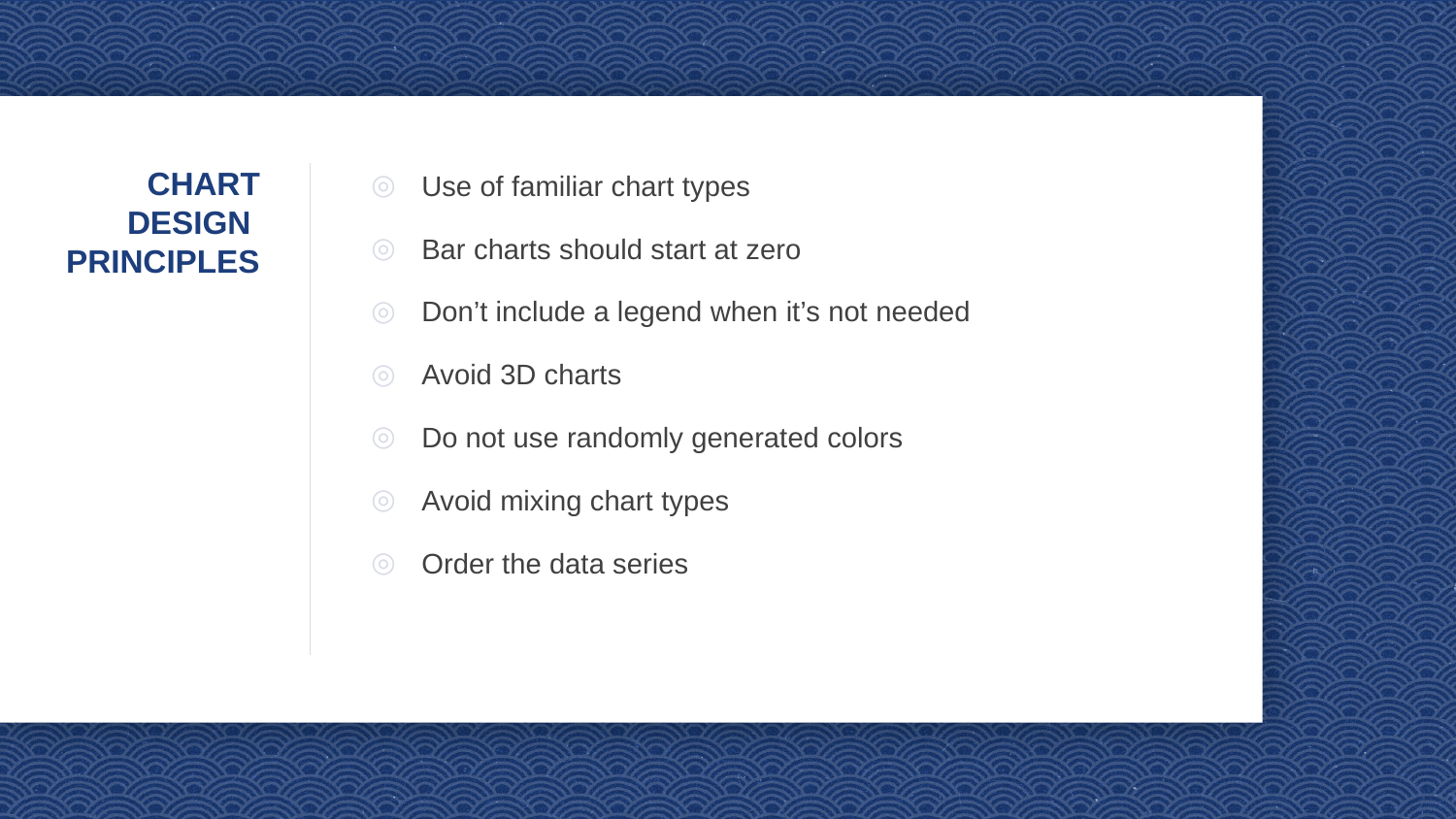

# CHART DESIGN PRINCIPLES
Use of familiar chart types
Bar charts should start at zero
Don’t include a legend when it’s not needed
Avoid 3D charts
Do not use randomly generated colors
Avoid mixing chart types
Order the data series